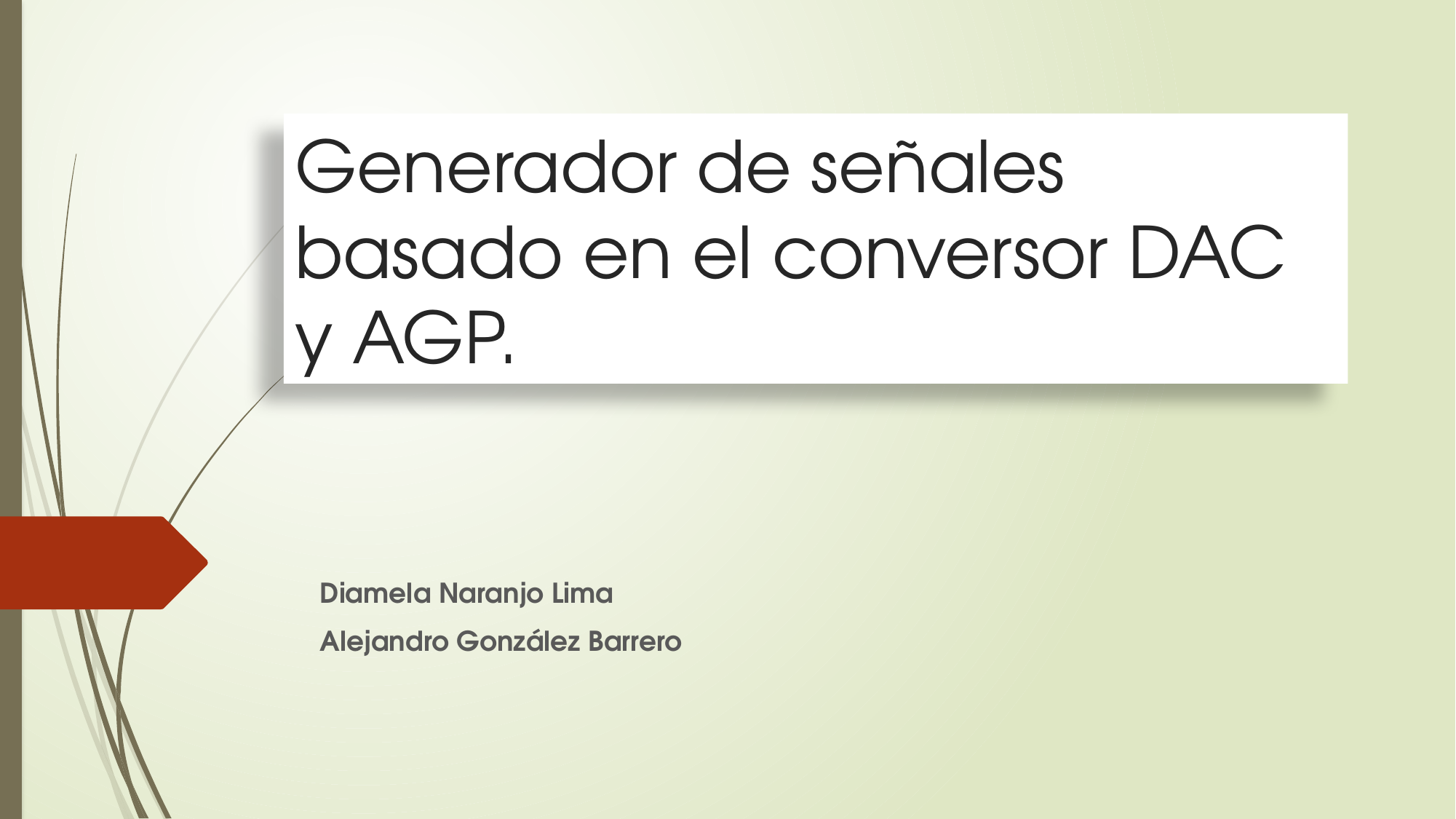

# Generador de señales basado en el conversor DAC y AGP.
Diamela Naranjo Lima
Alejandro González Barrero